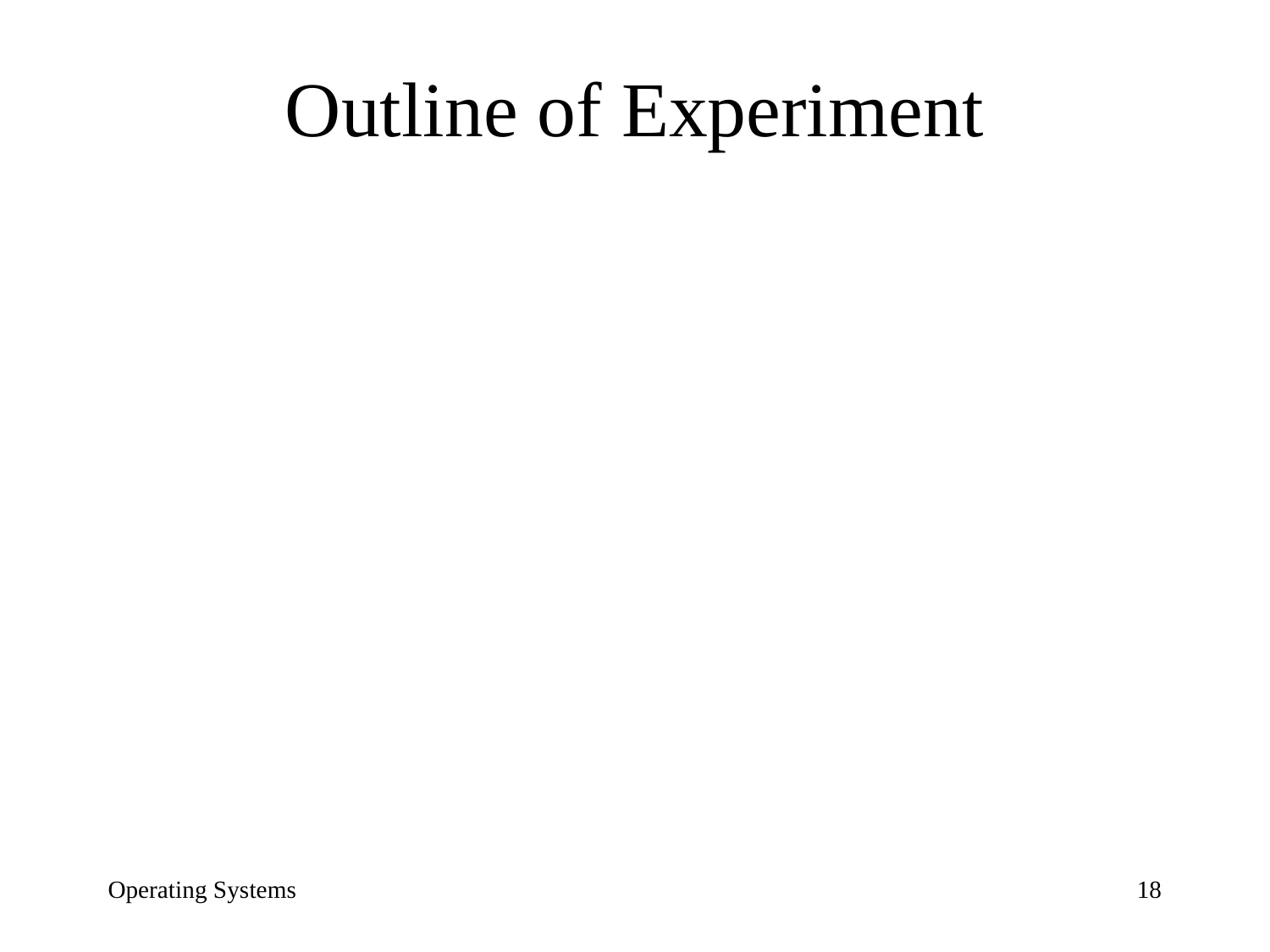

# Outline of Experiment
Operating Systems
18